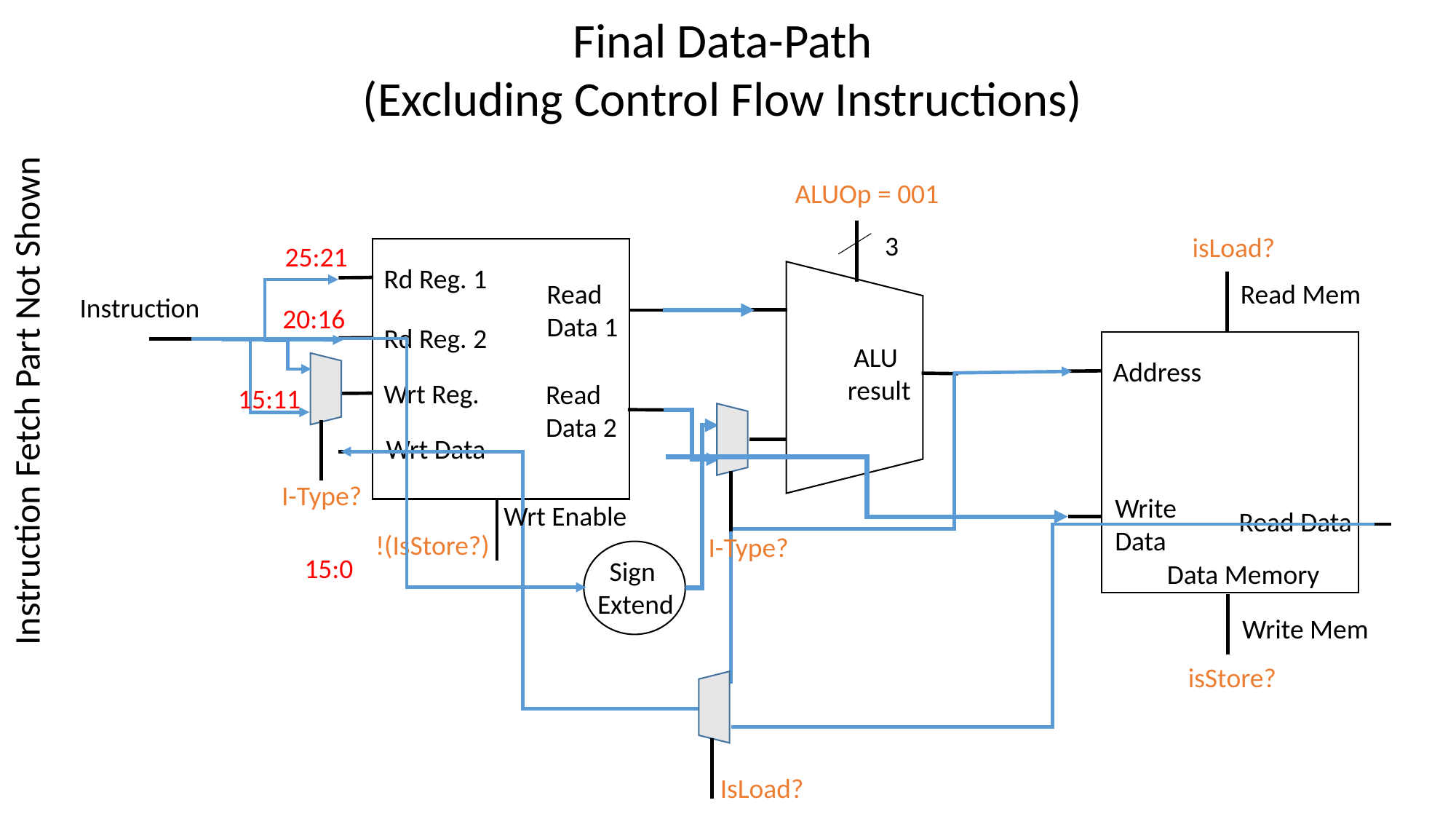

Final Data-Path
(Excluding Control Flow Instructions)
ALUOp = 001
3
isLoad?
25:21

Rd Reg. 1
Read Mem
Read
Data 1
Instruction
20:16

Rd Reg. 2

 ALU
result
Address
Wrt Reg.
Read
Data 2

Instruction Fetch Part Not Shown
15:11

Wrt Data
I-Type?
Write
Data
Wrt Enable
Read Data
!(IsStore?)
I-Type?

15:0
Sign
Extend
Data Memory
Write Mem
isStore?

IsLoad?